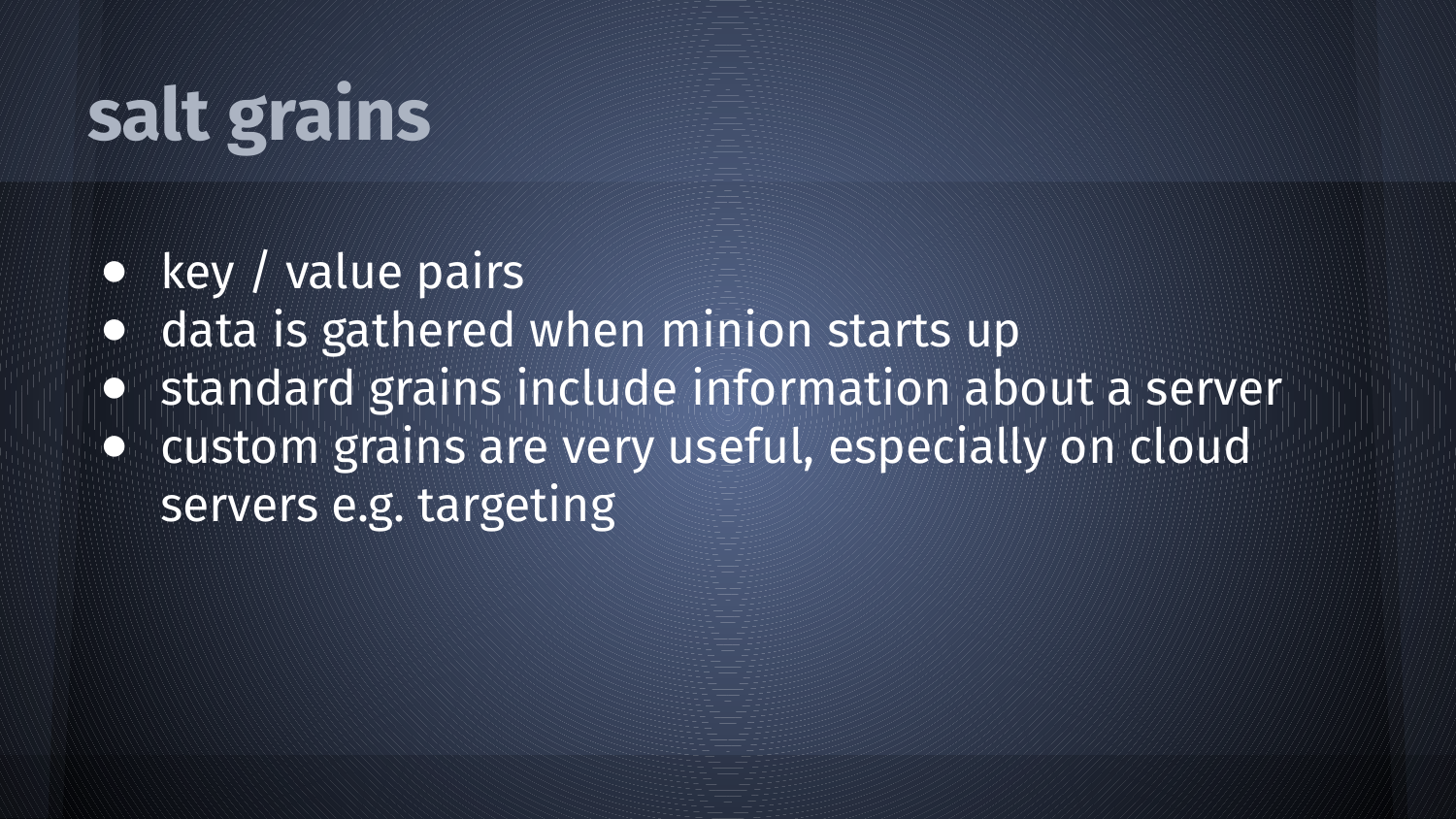

# salt grains
key / value pairs
data is gathered when minion starts up
standard grains include information about a server
custom grains are very useful, especially on cloud servers e.g. targeting